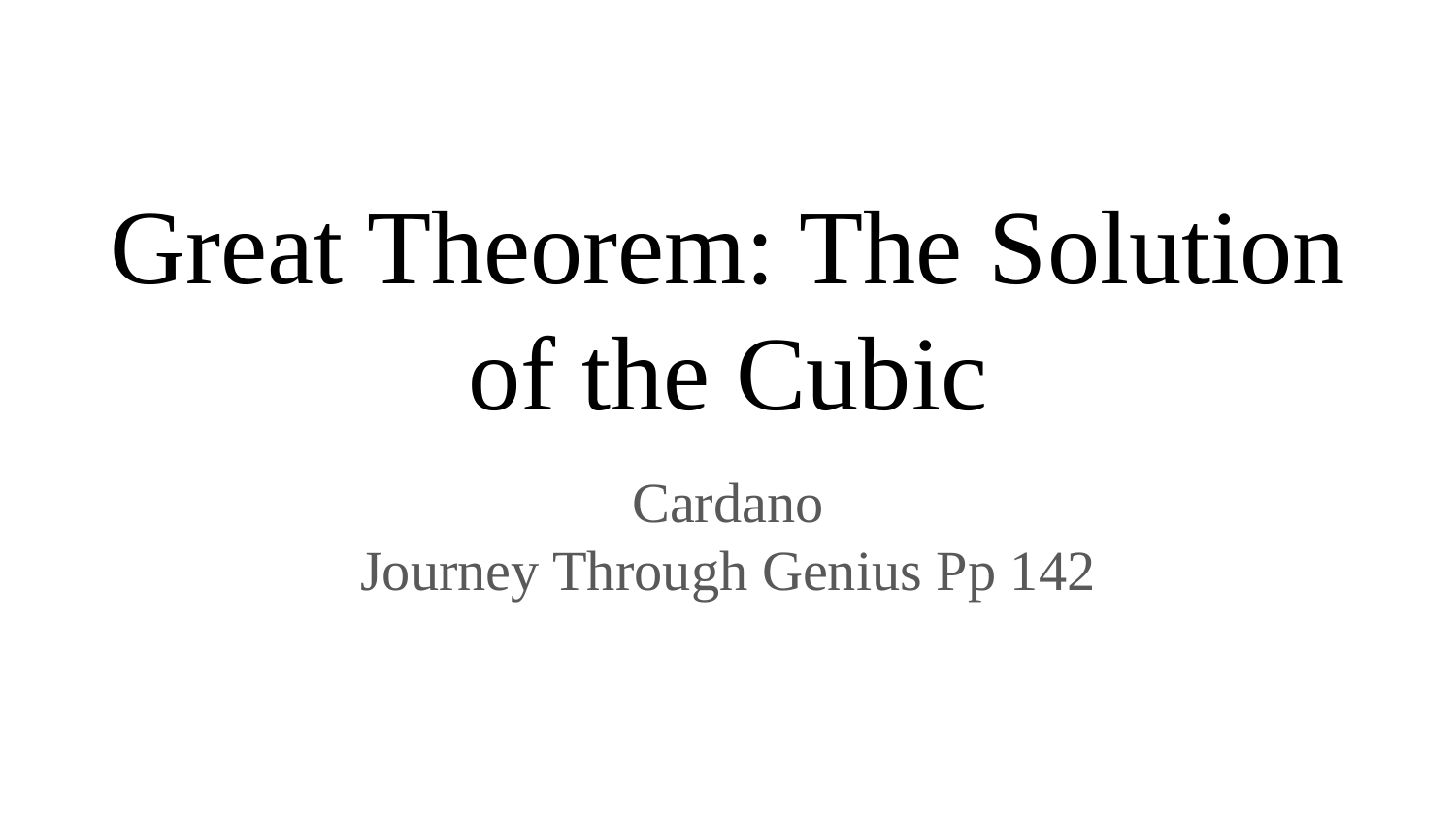

# Great Theorem: The Solution of the Cubic
Cardano
Journey Through Genius Pp 142